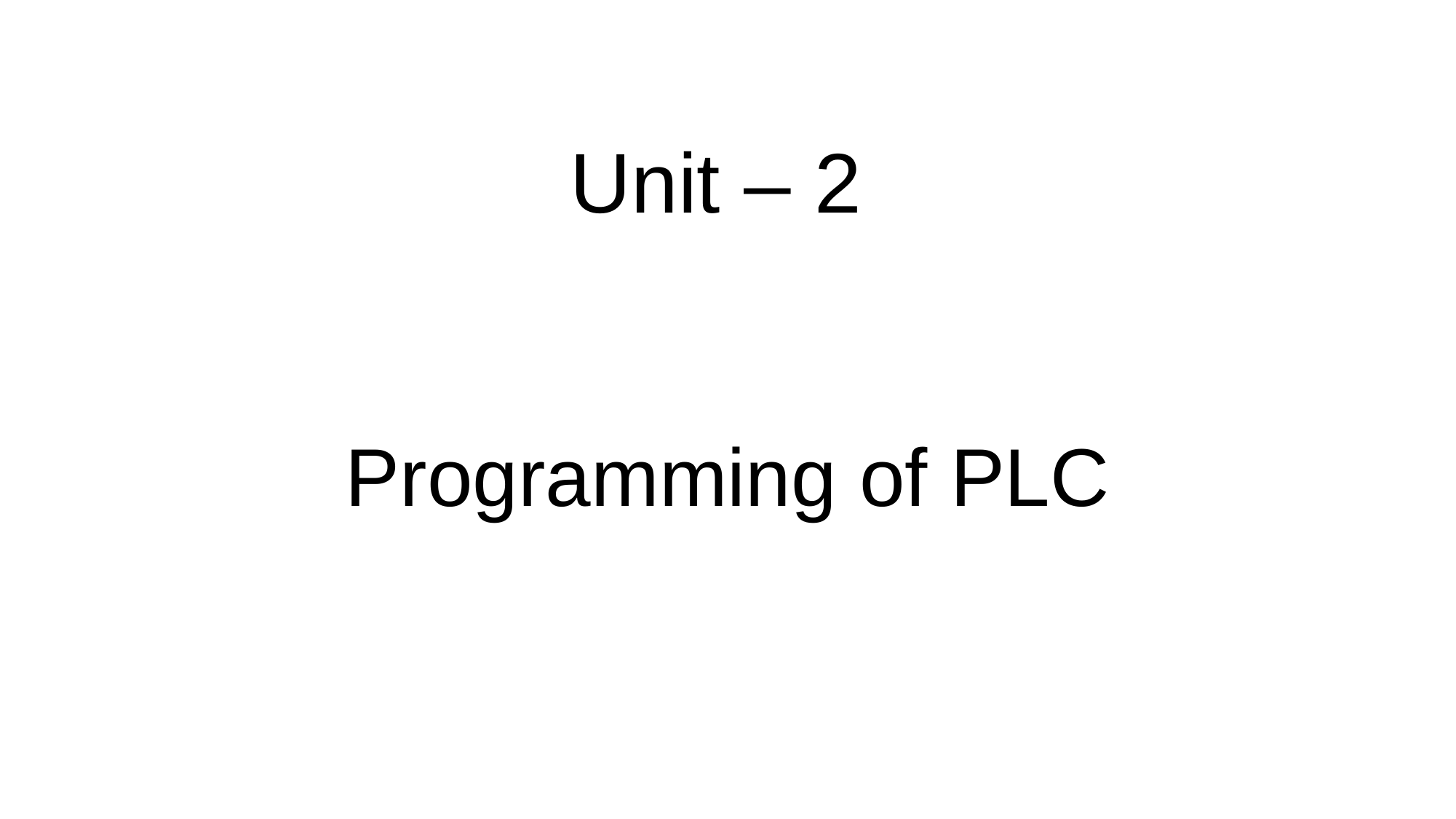

# Unit – 2
Programming of PLC